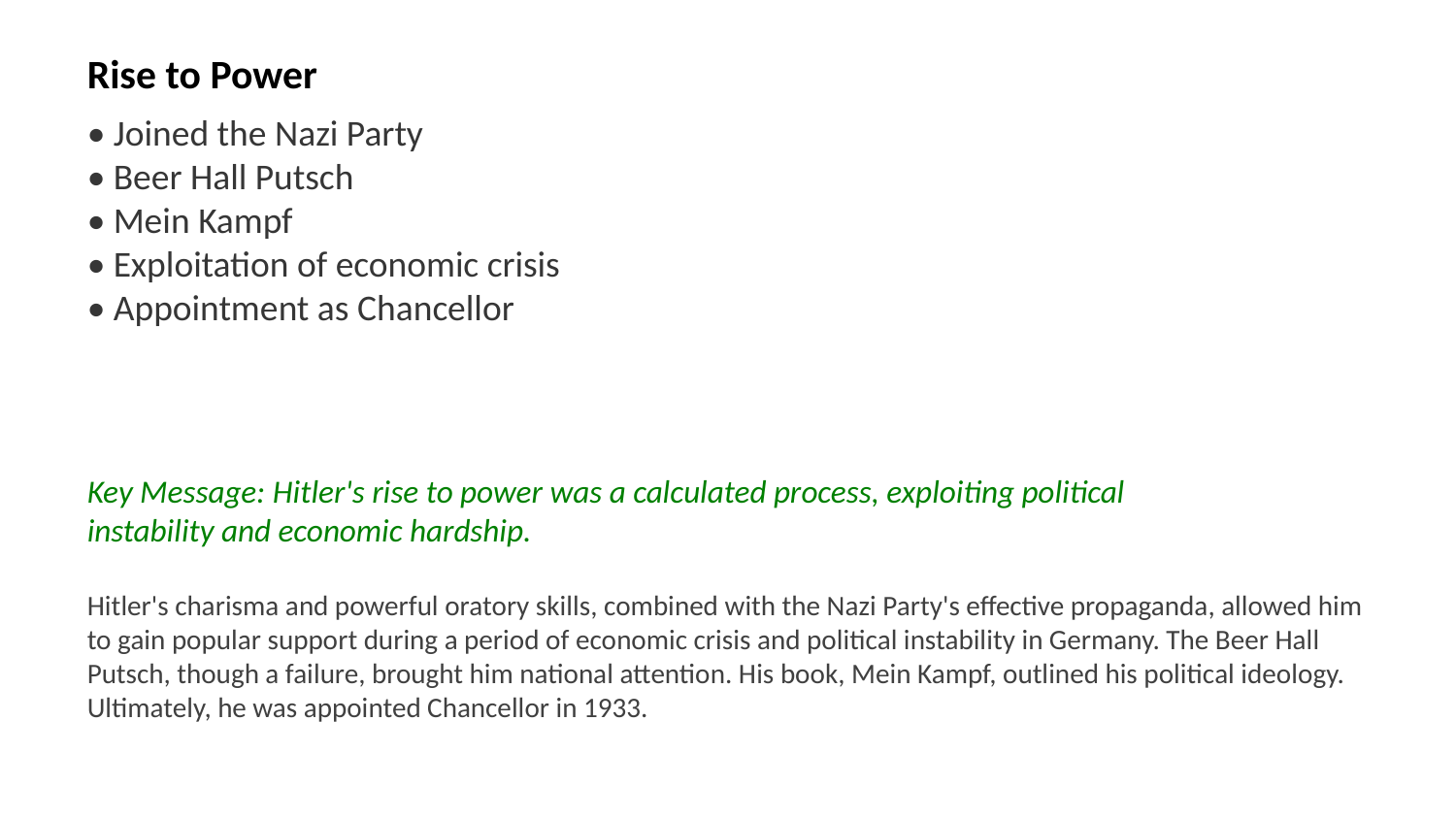

Rise to Power
• Joined the Nazi Party
• Beer Hall Putsch
• Mein Kampf
• Exploitation of economic crisis
• Appointment as Chancellor
Key Message: Hitler's rise to power was a calculated process, exploiting political instability and economic hardship.
Hitler's charisma and powerful oratory skills, combined with the Nazi Party's effective propaganda, allowed him to gain popular support during a period of economic crisis and political instability in Germany. The Beer Hall Putsch, though a failure, brought him national attention. His book, Mein Kampf, outlined his political ideology. Ultimately, he was appointed Chancellor in 1933.
Images: Nazi Party rally, Beer Hall Putsch, Mein Kampf book cover, German hyperinflation, Hitler Chancellor